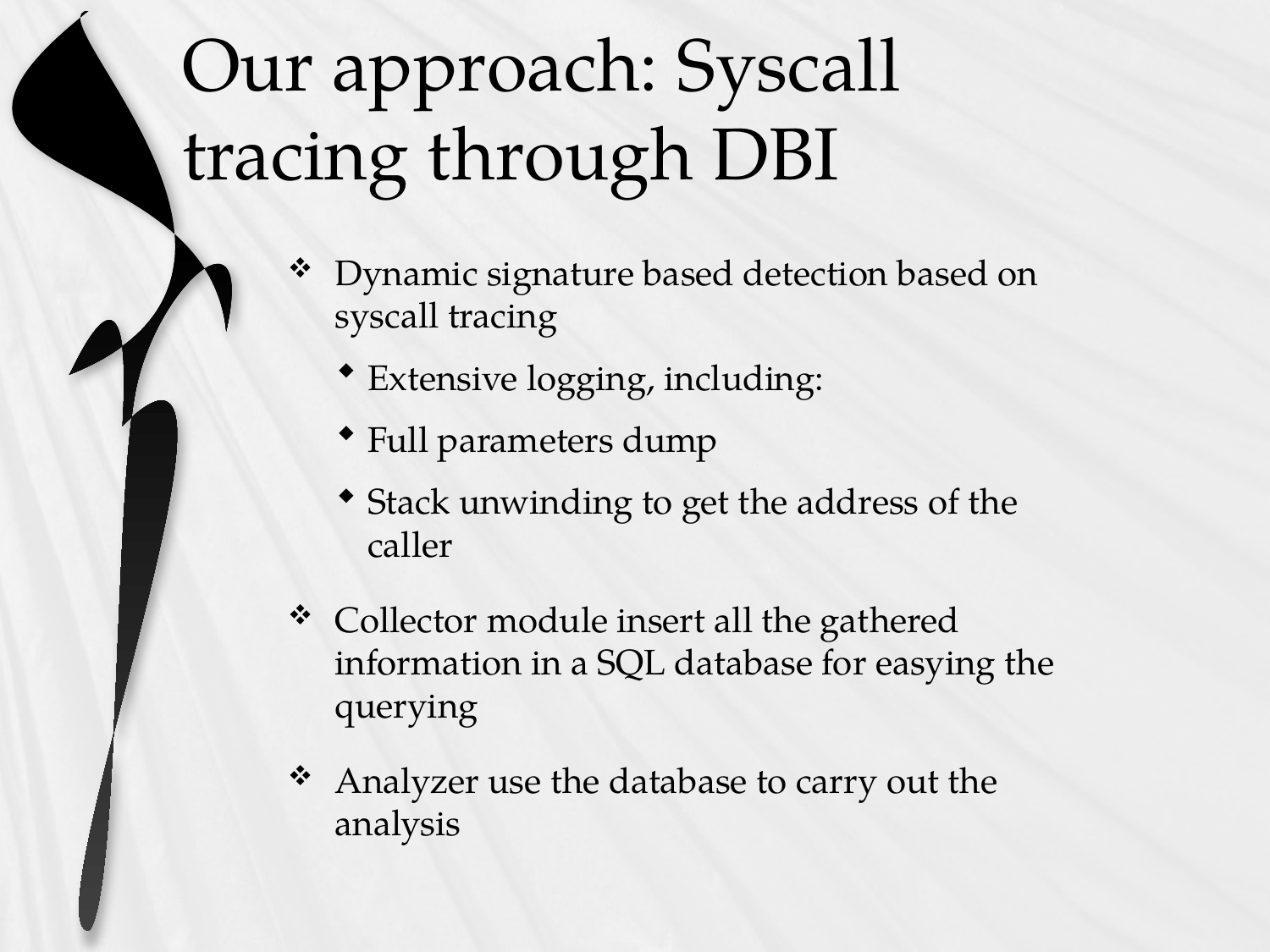

# Our approach: Syscall tracing through DBI
Dynamic signature based detection based on syscall tracing
Extensive logging, including:
Full parameters dump
Stack unwinding to get the address of the caller
Collector module insert all the gathered information in a SQL database for easying the querying
Analyzer use the database to carry out the analysis